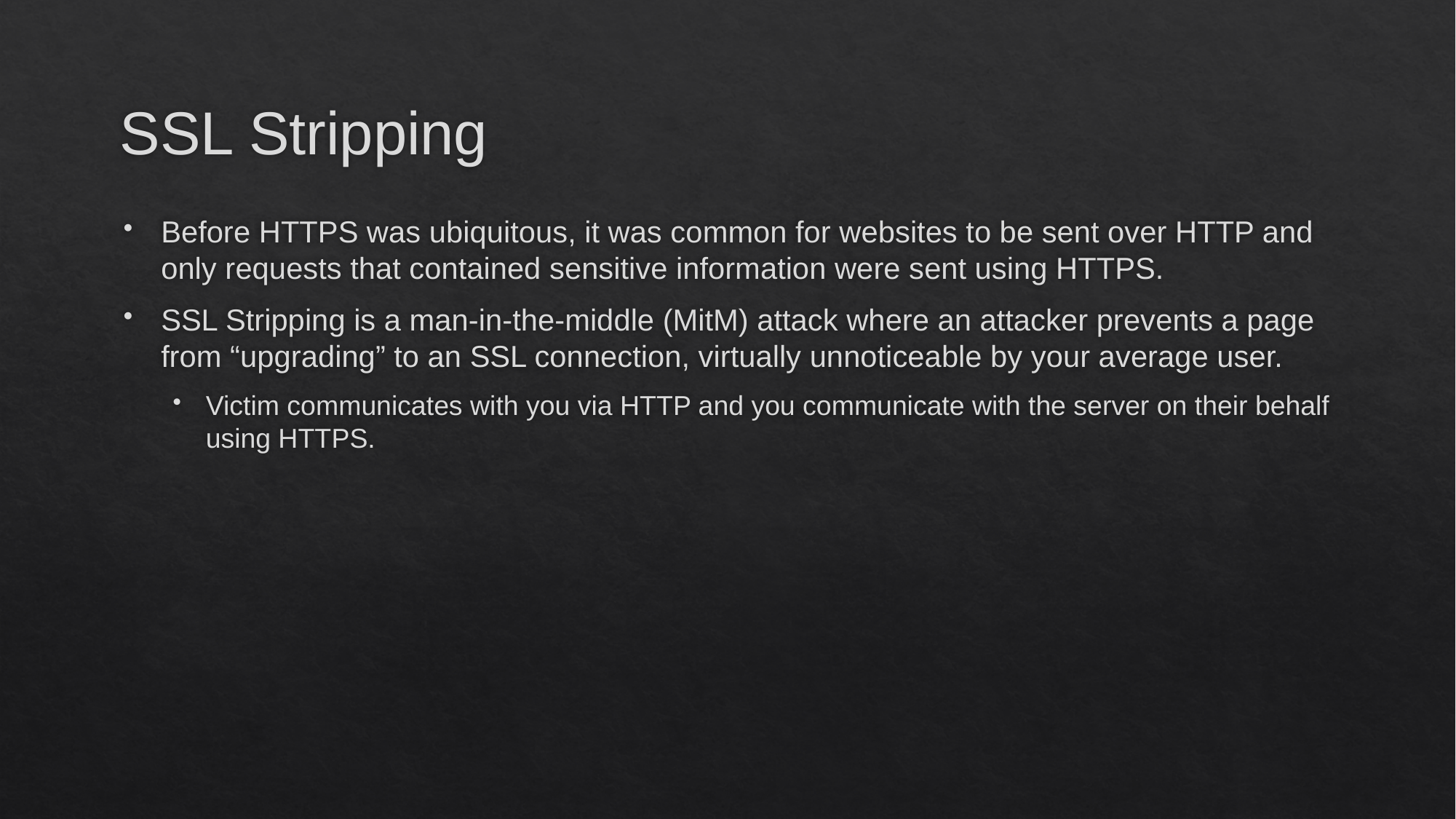

# SSL Stripping
Before HTTPS was ubiquitous, it was common for websites to be sent over HTTP and only requests that contained sensitive information were sent using HTTPS.
SSL Stripping is a man-in-the-middle (MitM) attack where an attacker prevents a page from “upgrading” to an SSL connection, virtually unnoticeable by your average user.
Victim communicates with you via HTTP and you communicate with the server on their behalf using HTTPS.